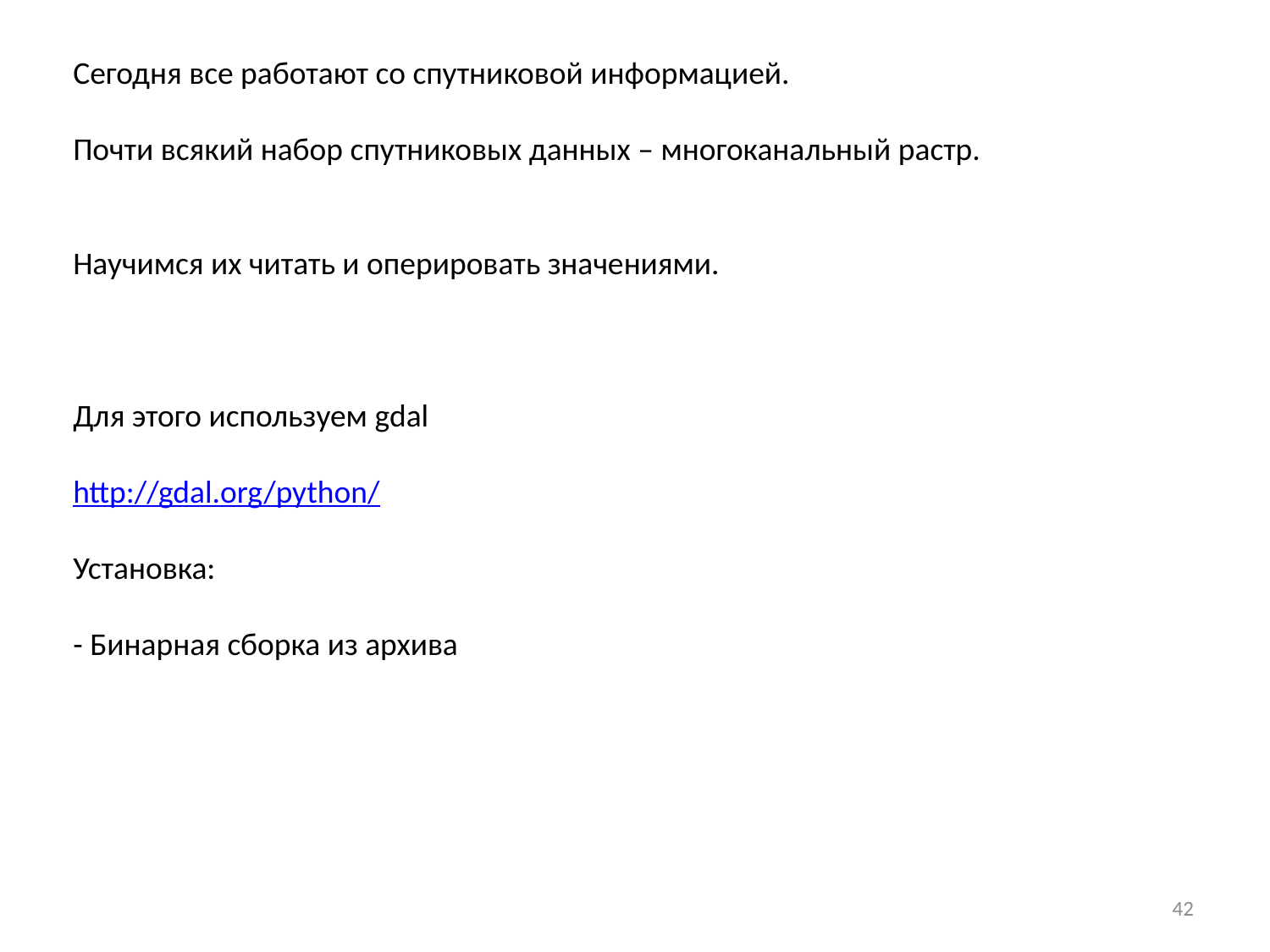

Сегодня все работают со спутниковой информацией.

Почти всякий набор спутниковых данных – многоканальный растр.

Научимся их читать и оперировать значениями.

Для этого используем gdal

http://gdal.org/python/

Установка:

- Бинарная сборка из архива
42